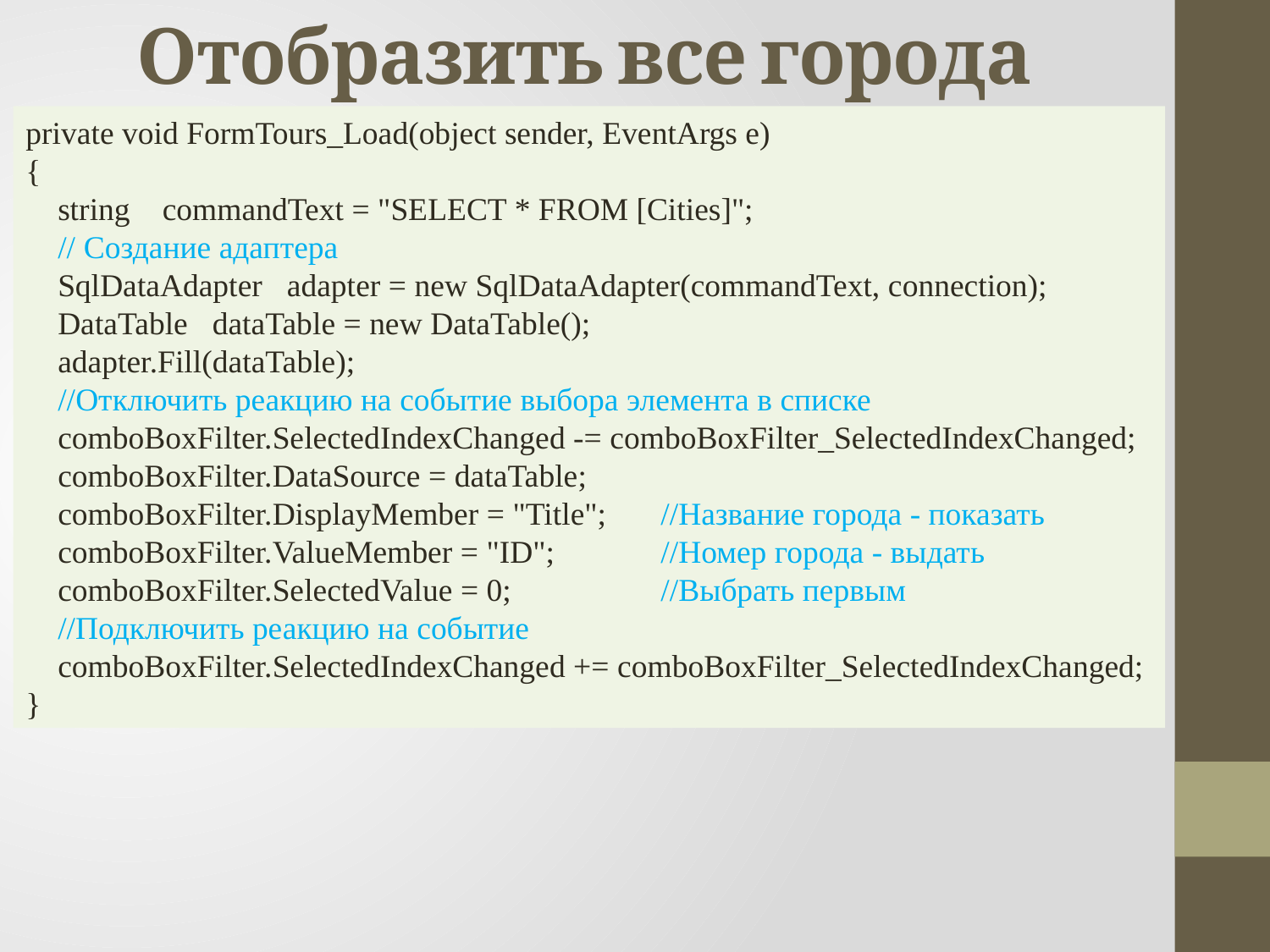

# Отобразить все города
private void FormTours_Load(object sender, EventArgs e)
{
    string    commandText = "SELECT * FROM [Cities]";
    // Создание адаптера
    SqlDataAdapter   adapter = new SqlDataAdapter(commandText, connection);
    DataTable   dataTable = new DataTable();
    adapter.Fill(dataTable);
    //Отключить реакцию на событие выбора элемента в списке
    comboBoxFilter.SelectedIndexChanged -= comboBoxFilter_SelectedIndexChanged;
    comboBoxFilter.DataSource = dataTable;
    comboBoxFilter.DisplayMember = "Title";	//Название города - показать
    comboBoxFilter.ValueMember = "ID";	//Номер города - выдать
    comboBoxFilter.SelectedValue = 0;		//Выбрать первым
    //Подключить реакцию на событие
    comboBoxFilter.SelectedIndexChanged += comboBoxFilter_SelectedIndexChanged;
}